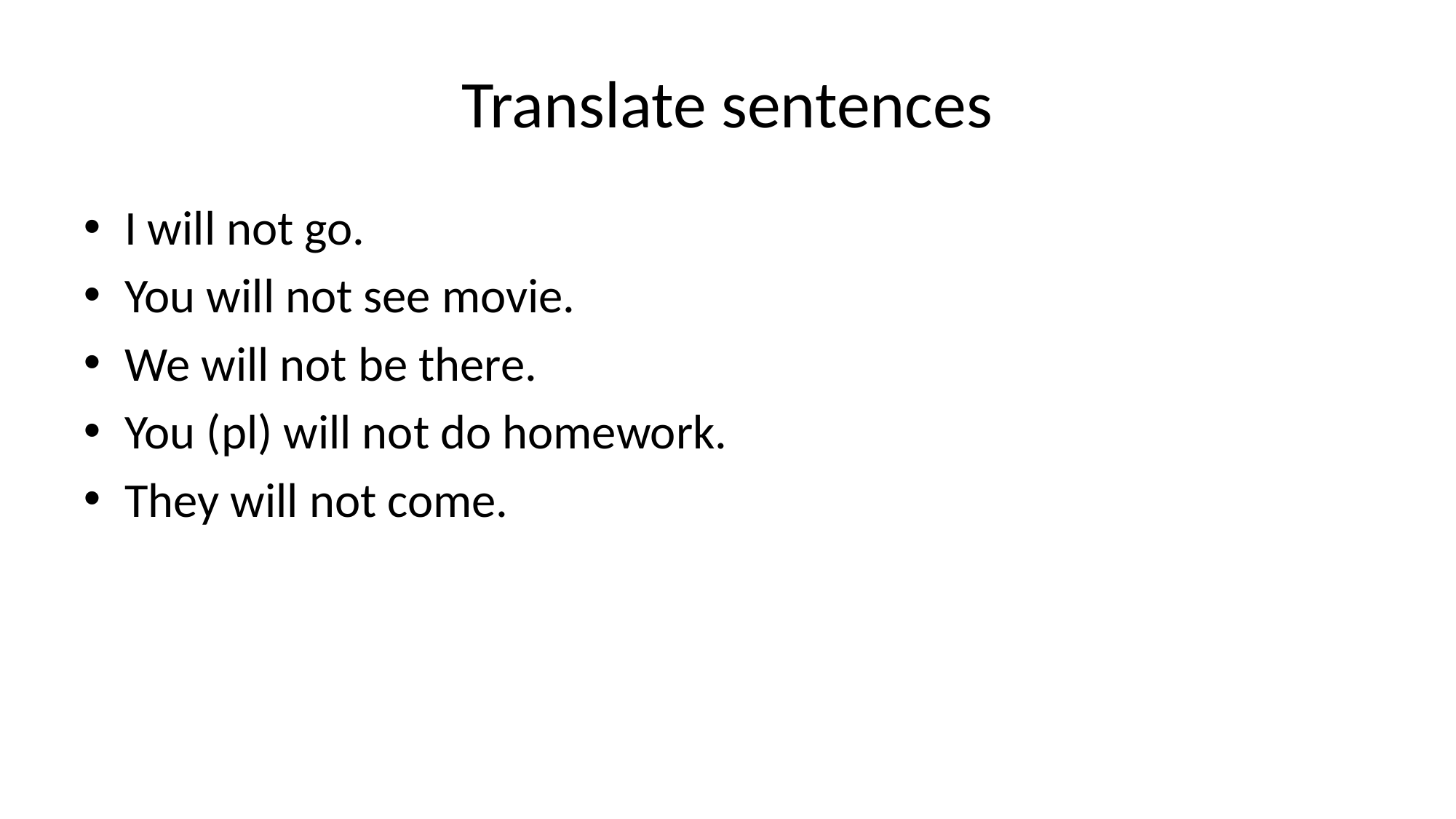

# Translate sentences
I will not go.
You will not see movie.
We will not be there.
You (pl) will not do homework.
They will not come.